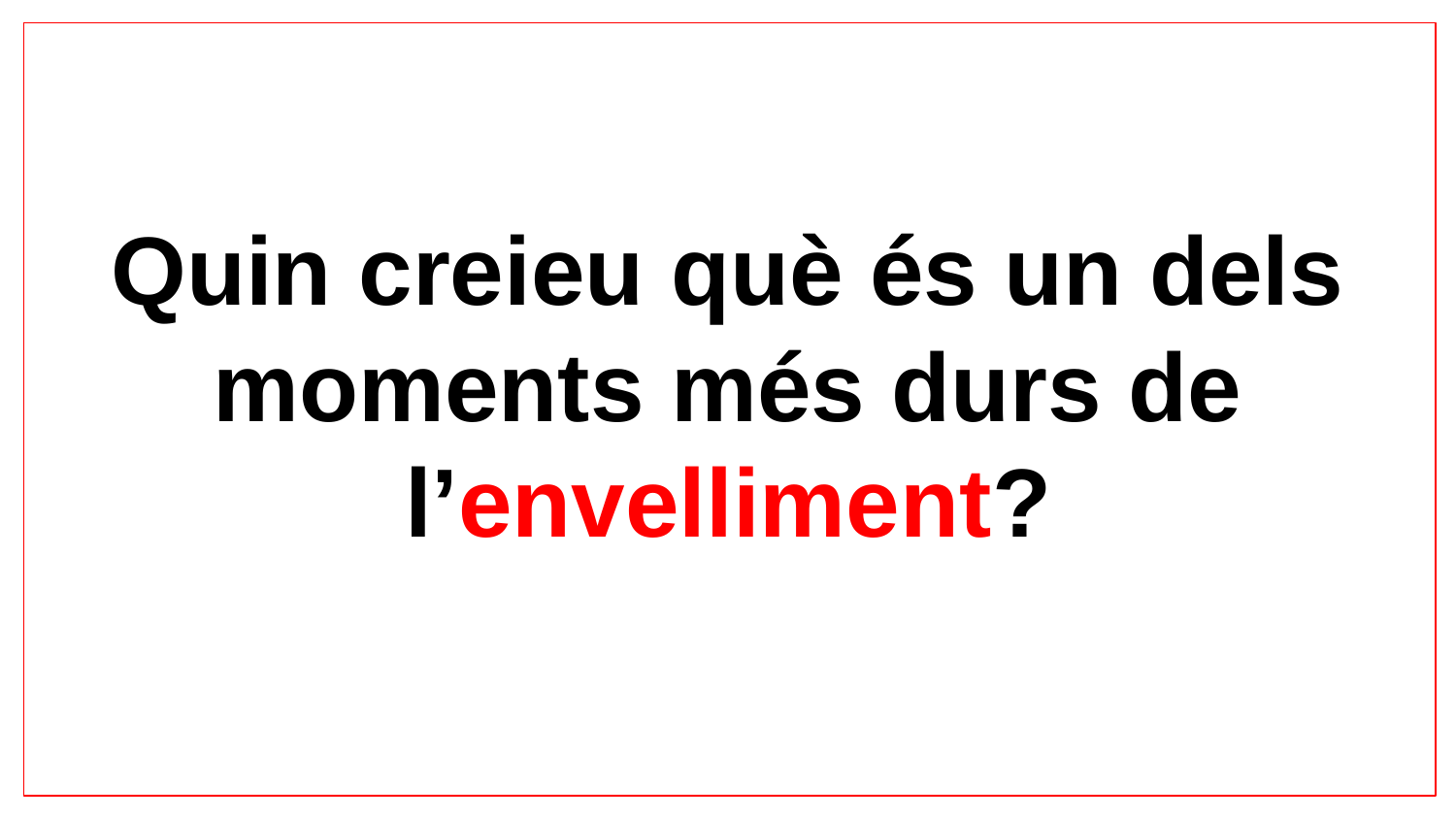

Quin creieu què és un dels moments més durs de l’envelliment?